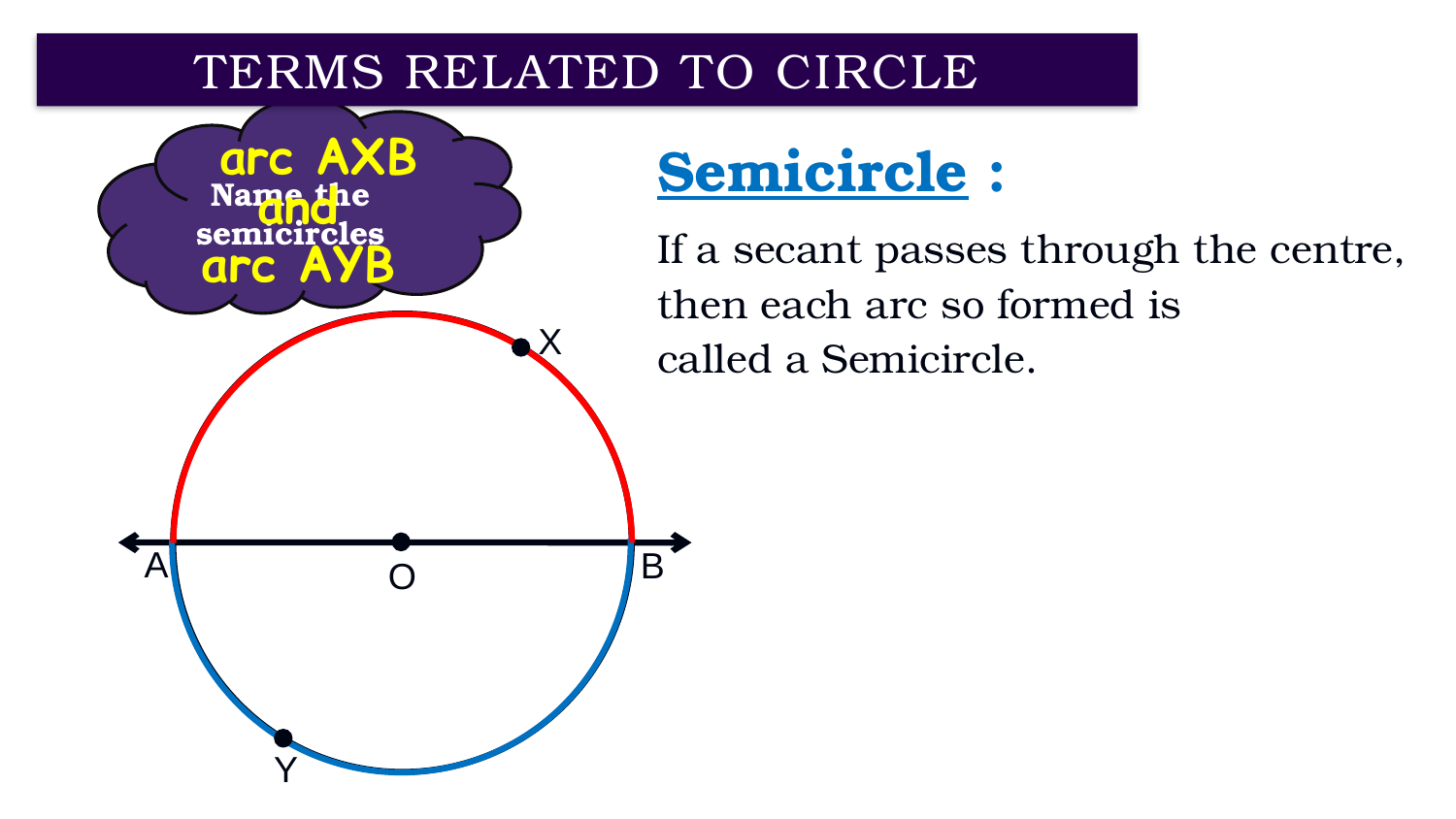

TERMS RELATED TO CIRCLE

					Semicircle :
					If a secant passes through the centre,
 					then each arc so formed is
					called a Semicircle.

arc AXB
Name the
semicircles
and
arc AYB
X

A
B

O

Y